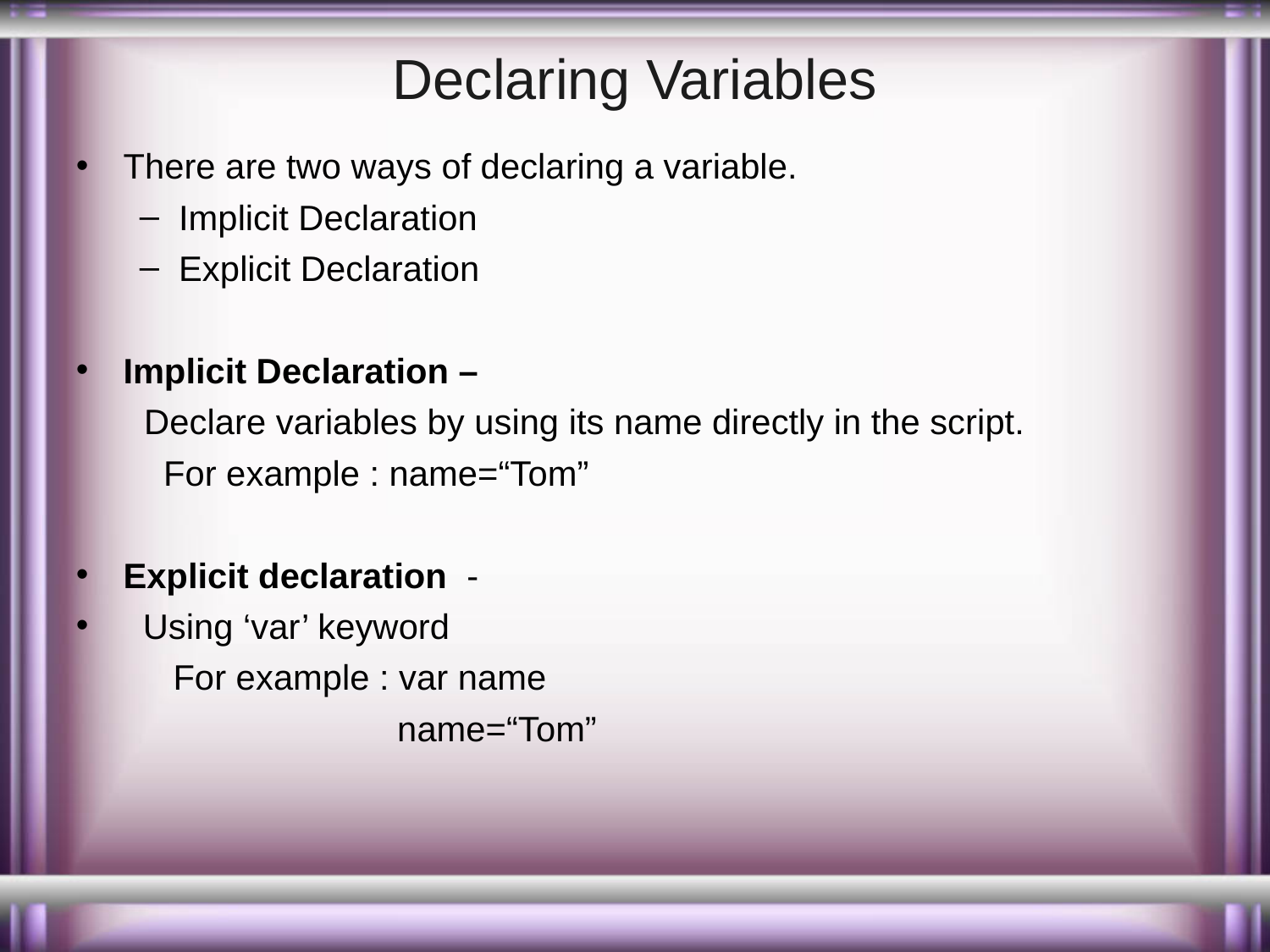

Declaring Variables
There are two ways of declaring a variable.
Implicit Declaration
Explicit Declaration

Implicit Declaration –
       Declare variables by using its name directly in the script.
         For example : name=“Tom”

Explicit declaration  -
  Using ‘var’ keyword
          For example : var name
                                 name=“Tom”